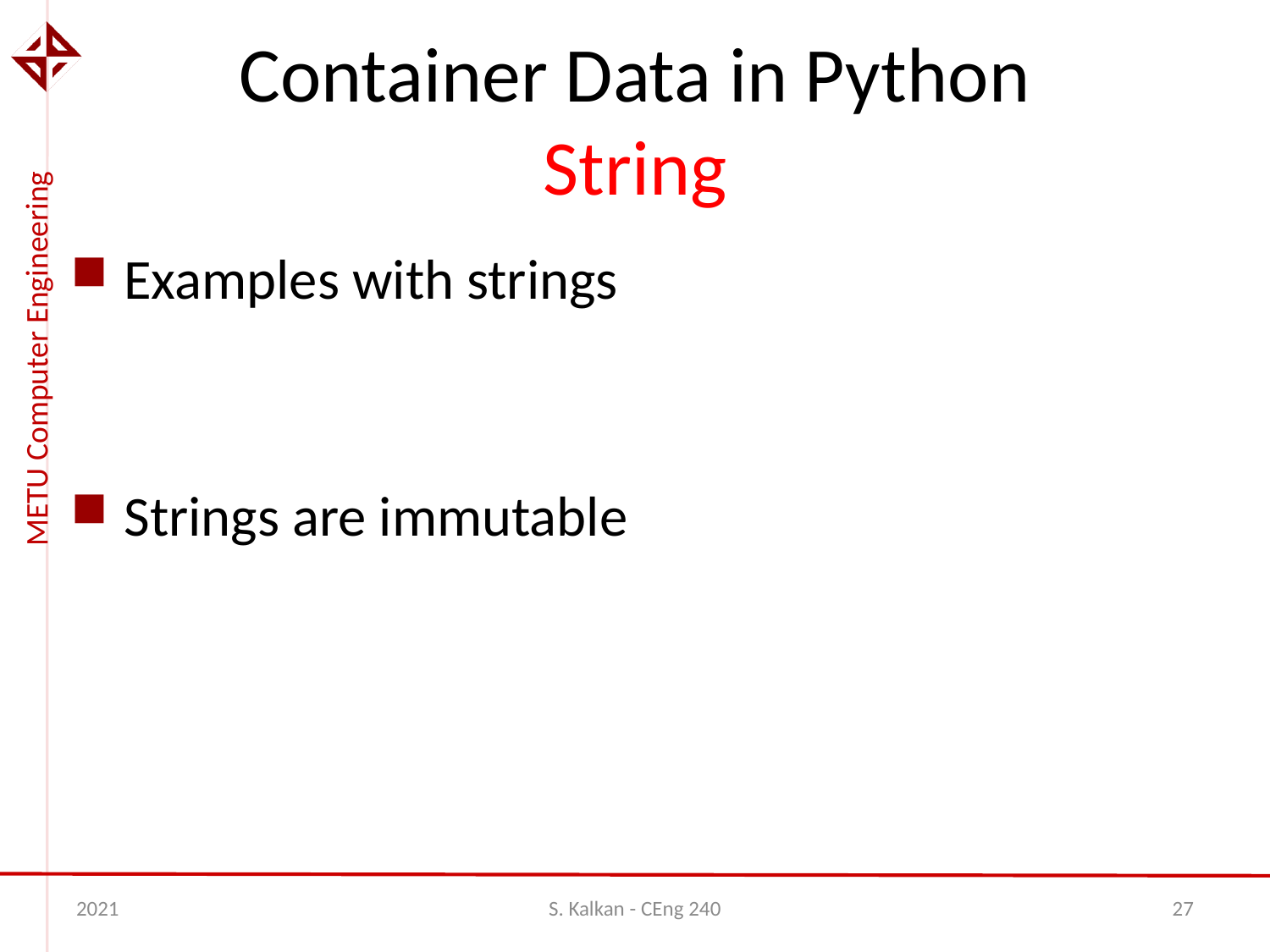

# Container Data in Python String
Examples with strings

Strings are immutable

2021
S. Kalkan - CEng 240
27